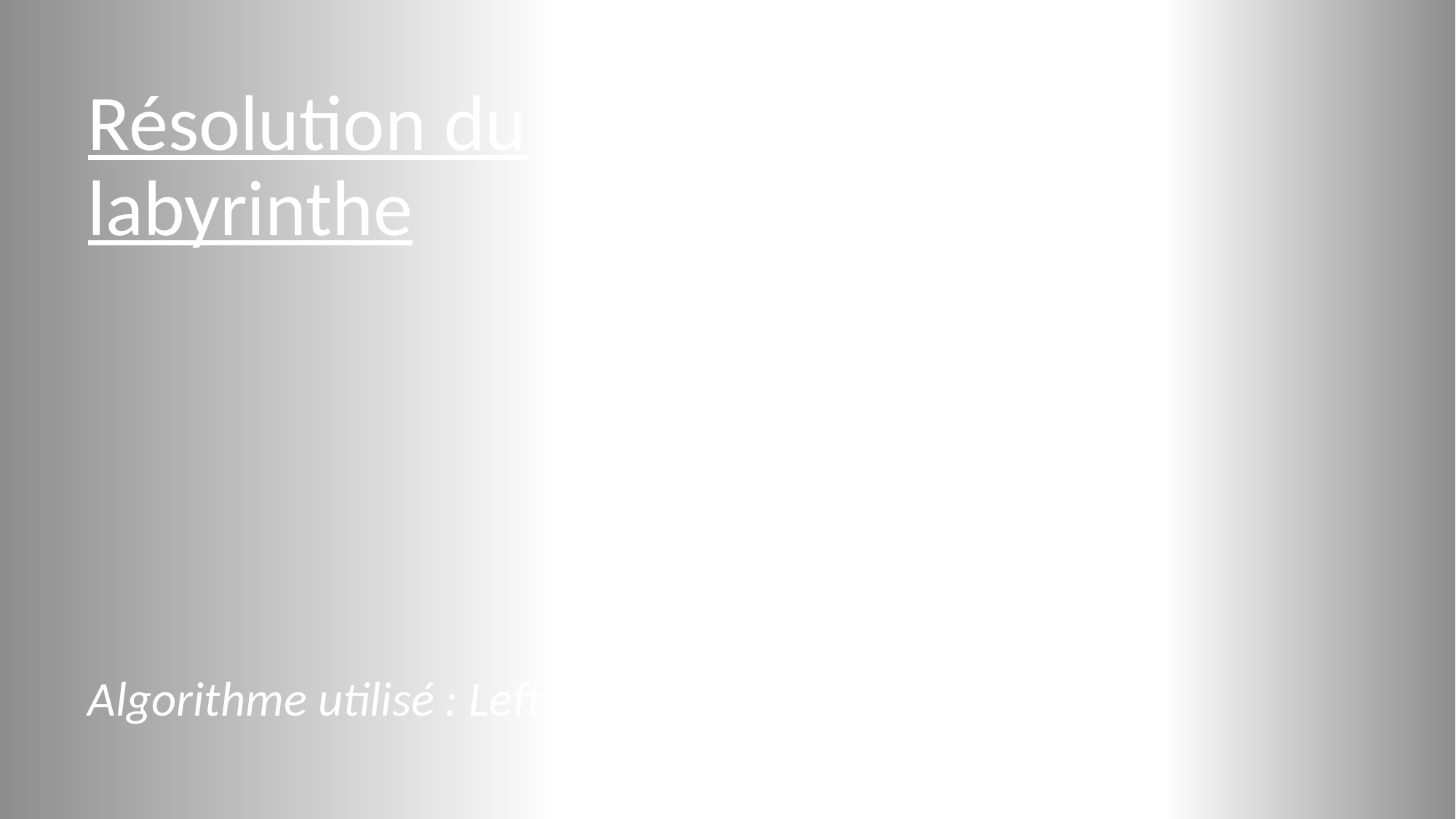

# Résolution du labyrinthe

Algorithme utilisé : Left-Hand